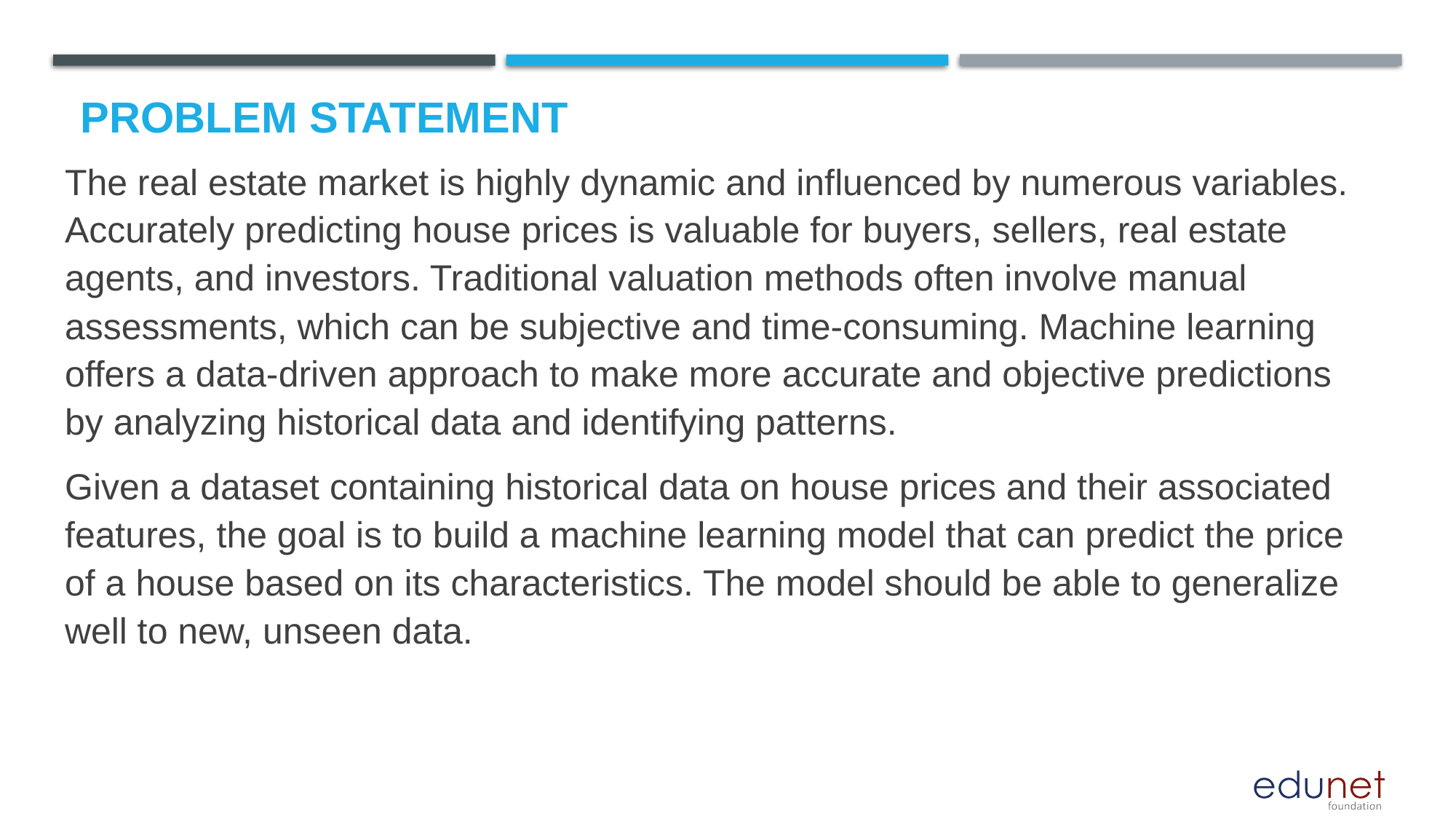

# Problem Statement
The real estate market is highly dynamic and influenced by numerous variables. Accurately predicting house prices is valuable for buyers, sellers, real estate agents, and investors. Traditional valuation methods often involve manual assessments, which can be subjective and time-consuming. Machine learning offers a data-driven approach to make more accurate and objective predictions by analyzing historical data and identifying patterns.
Given a dataset containing historical data on house prices and their associated features, the goal is to build a machine learning model that can predict the price of a house based on its characteristics. The model should be able to generalize well to new, unseen data.